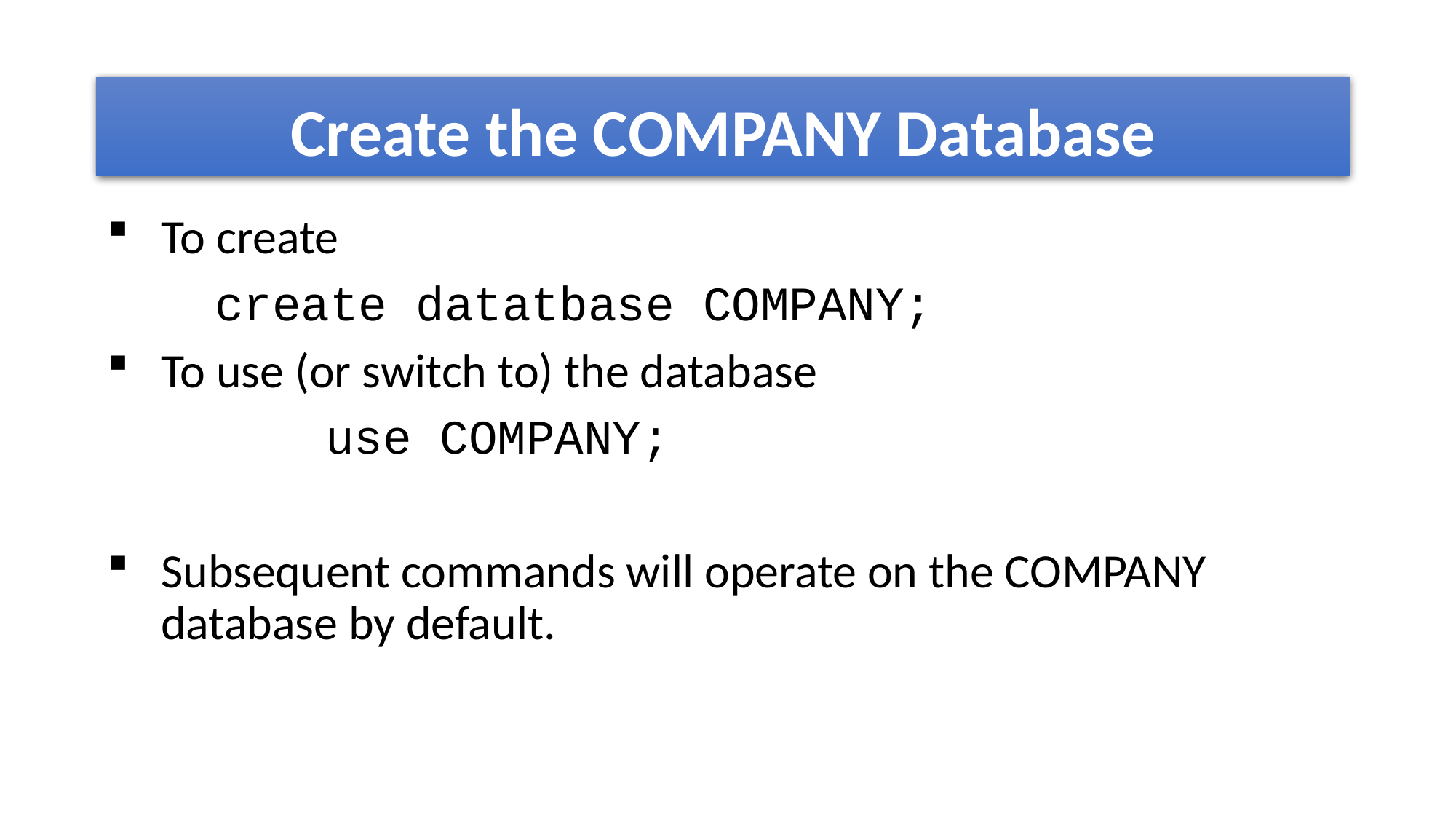

# Create the COMPANY Database
To create
		create datatbase COMPANY;
To use (or switch to) the database
                    use COMPANY;

Subsequent commands will operate on the COMPANY database by default.